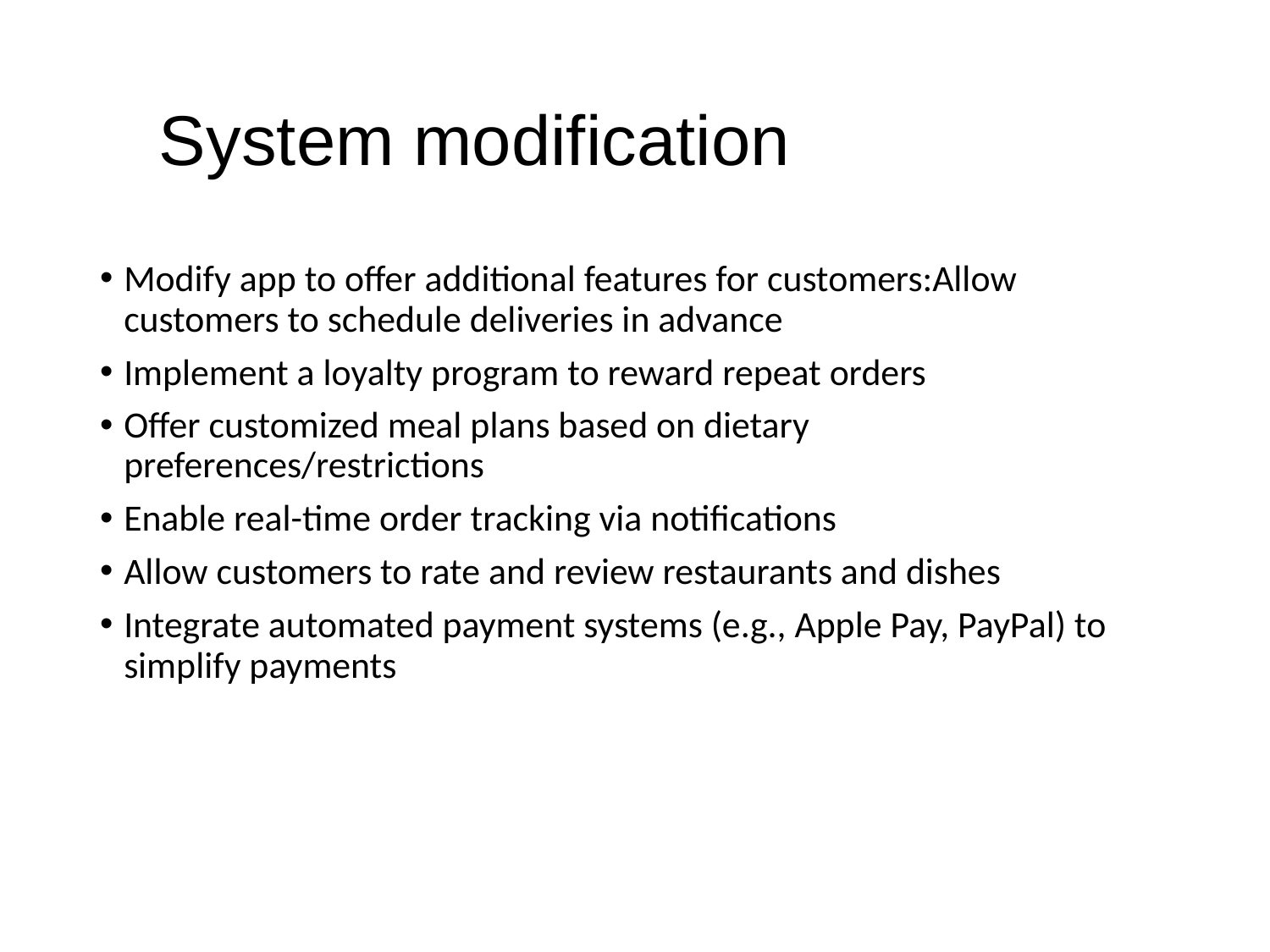

# System modification
Modify app to offer additional features for customers:Allow customers to schedule deliveries in advance
Implement a loyalty program to reward repeat orders
Offer customized meal plans based on dietary preferences/restrictions
Enable real-time order tracking via notifications
Allow customers to rate and review restaurants and dishes
Integrate automated payment systems (e.g., Apple Pay, PayPal) to simplify payments